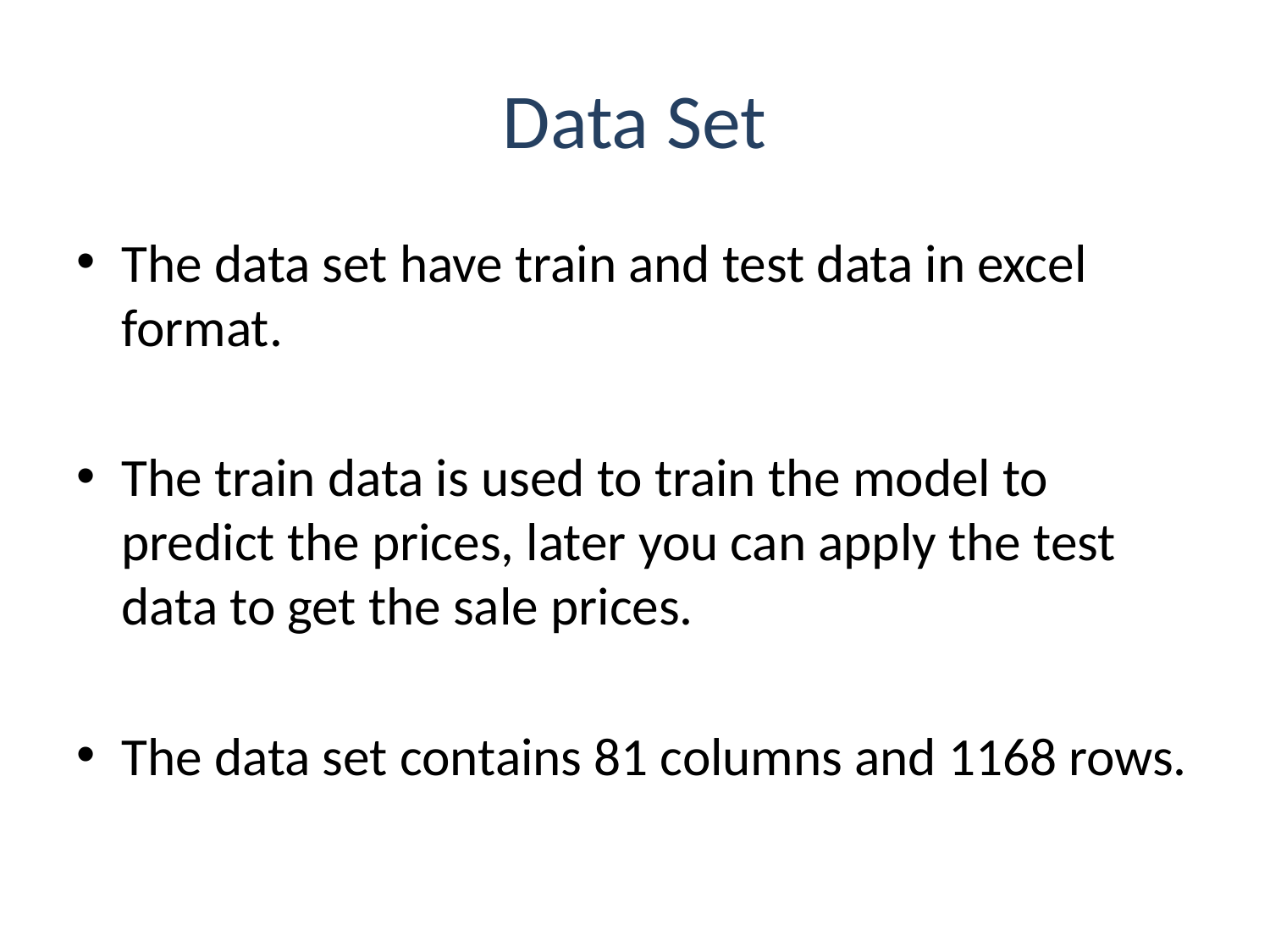

# Data Set
The data set have train and test data in excel format.

The train data is used to train the model to predict the prices, later you can apply the test data to get the sale prices.

The data set contains 81 columns and 1168 rows.